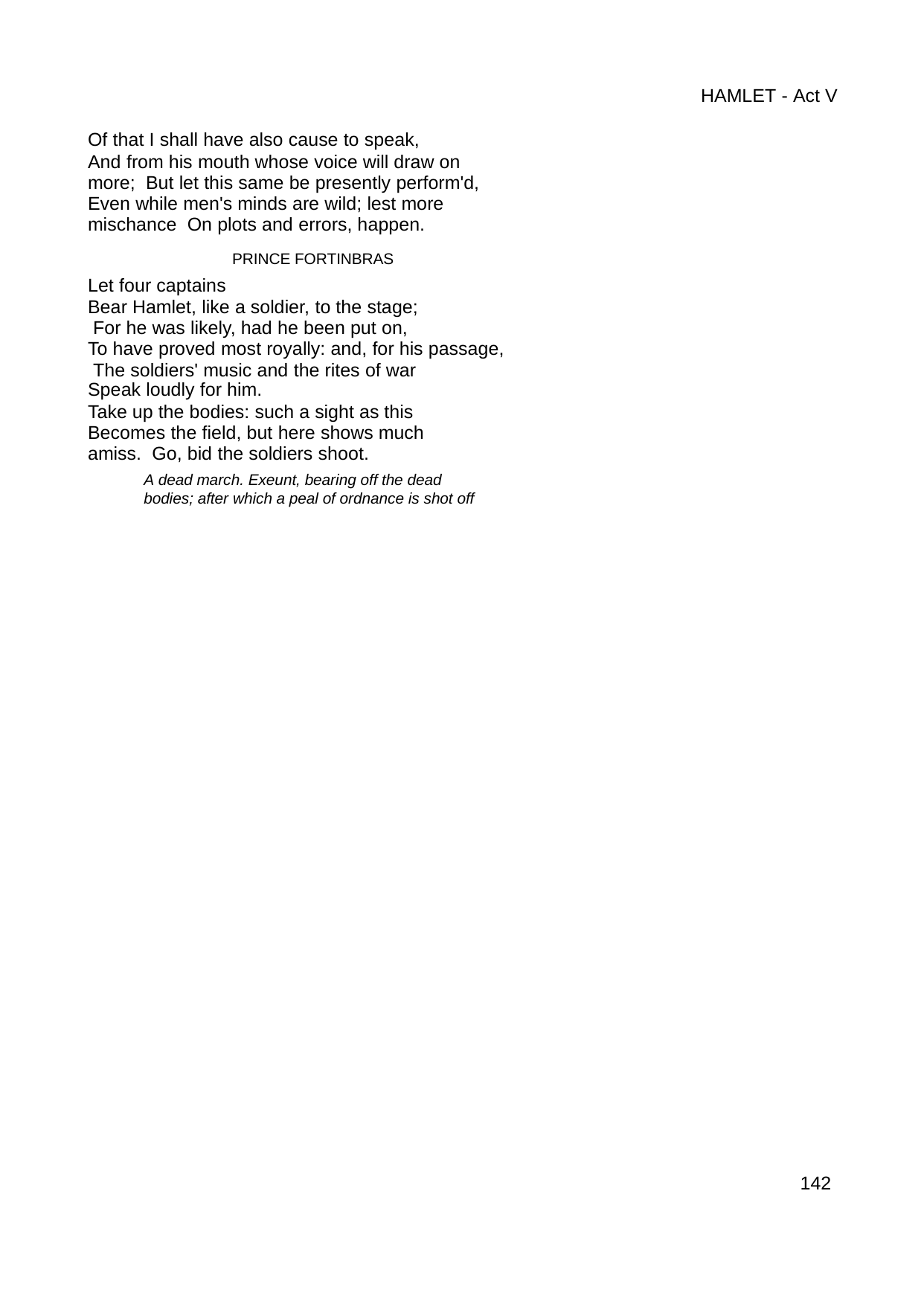

HAMLET - Act V

Of that I shall have also cause to speak,
And from his mouth whose voice will draw on more;  But let this same be presently perform'd,
Even while men's minds are wild; lest more mischance  On plots and errors, happen.
PRINCE FORTINBRAS
Let four captains
Bear Hamlet, like a soldier, to the stage;  For he was likely, had he been put on,
To have proved most royally: and, for his passage,  The soldiers' music and the rites of war
Speak loudly for him.
Take up the bodies: such a sight as this  Becomes the field, but here shows much amiss.  Go, bid the soldiers shoot.
A dead march. Exeunt, bearing off the dead bodies; after which a peal of ordnance is shot off
142